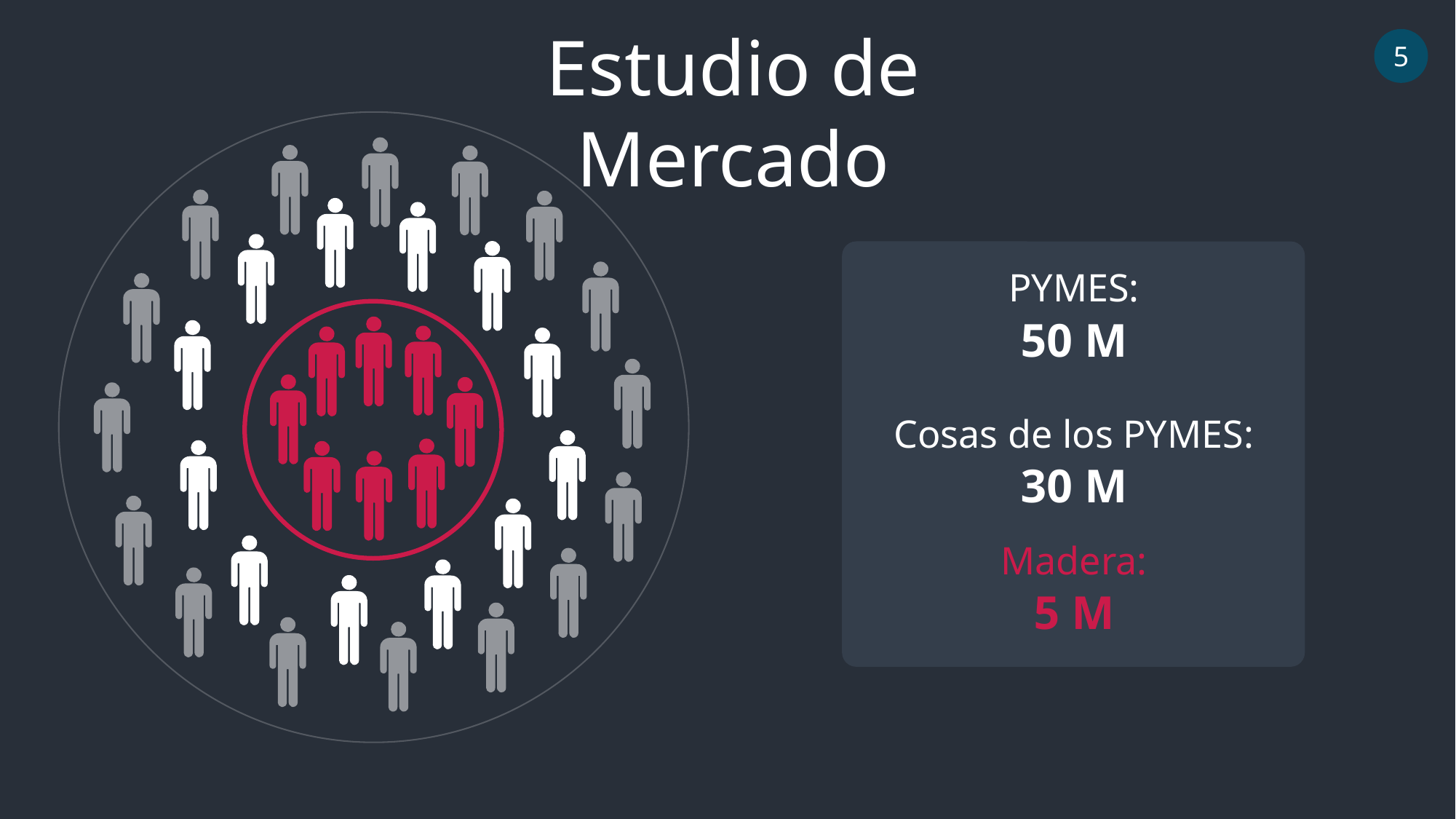

Estudio de Mercado
5

PYMES:

50 M

Cosas de los PYMES:

30 M

Madera:

5 M